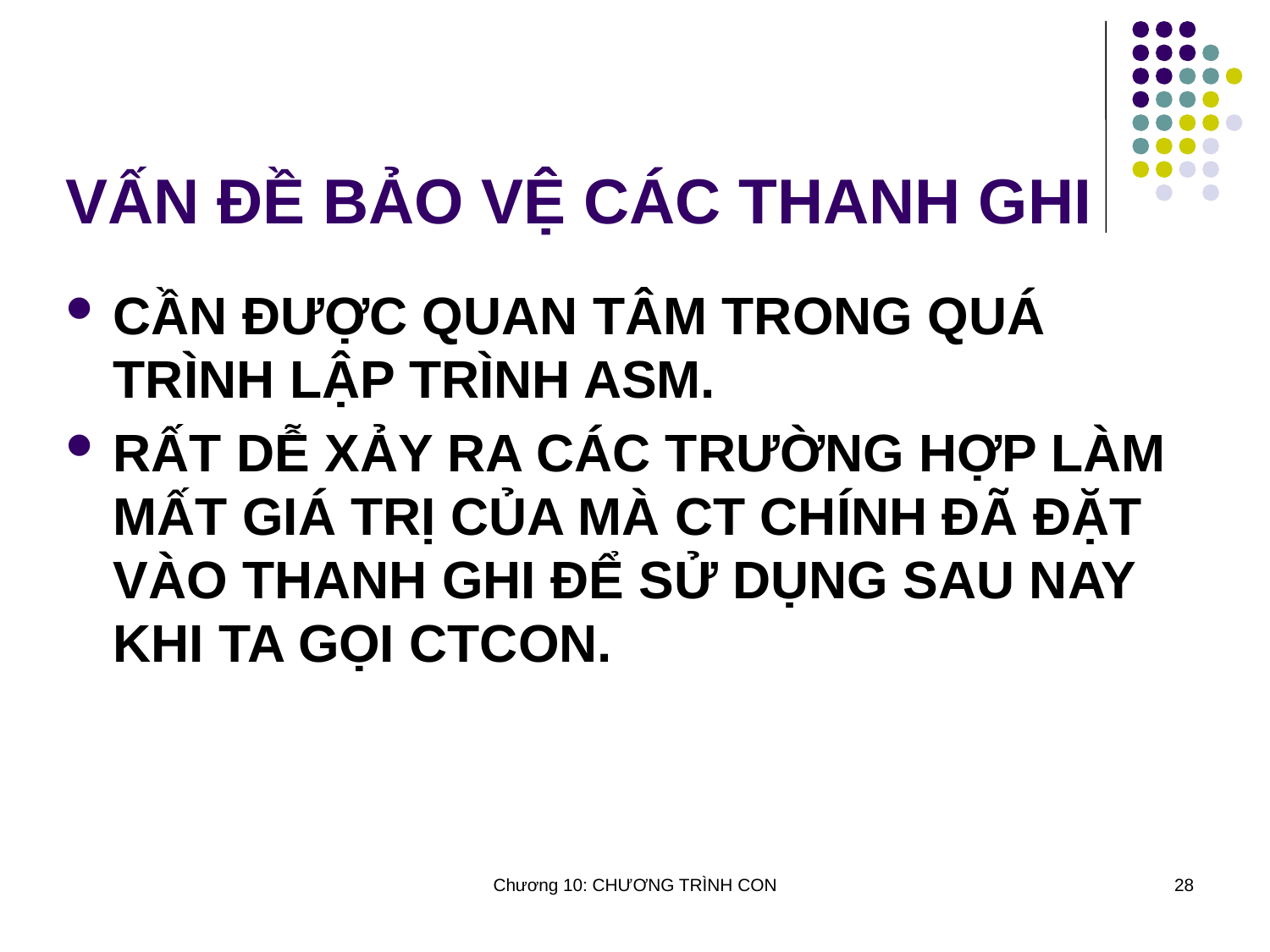

# VẤN ĐỀ BẢO VỆ CÁC THANH GHI
CẦN ĐƯỢC QUAN TÂM TRONG QUÁ TRÌNH LẬP TRÌNH ASM.
RẤT DỄ XẢY RA CÁC TRƯỜNG HỢP LÀM MẤT GIÁ TRỊ CỦA MÀ CT CHÍNH ĐÃ ĐẶT VÀO THANH GHI ĐỂ SỬ DỤNG SAU NAY KHI TA GỌI CTCON.
Chương 10: CHƯƠNG TRÌNH CON
28